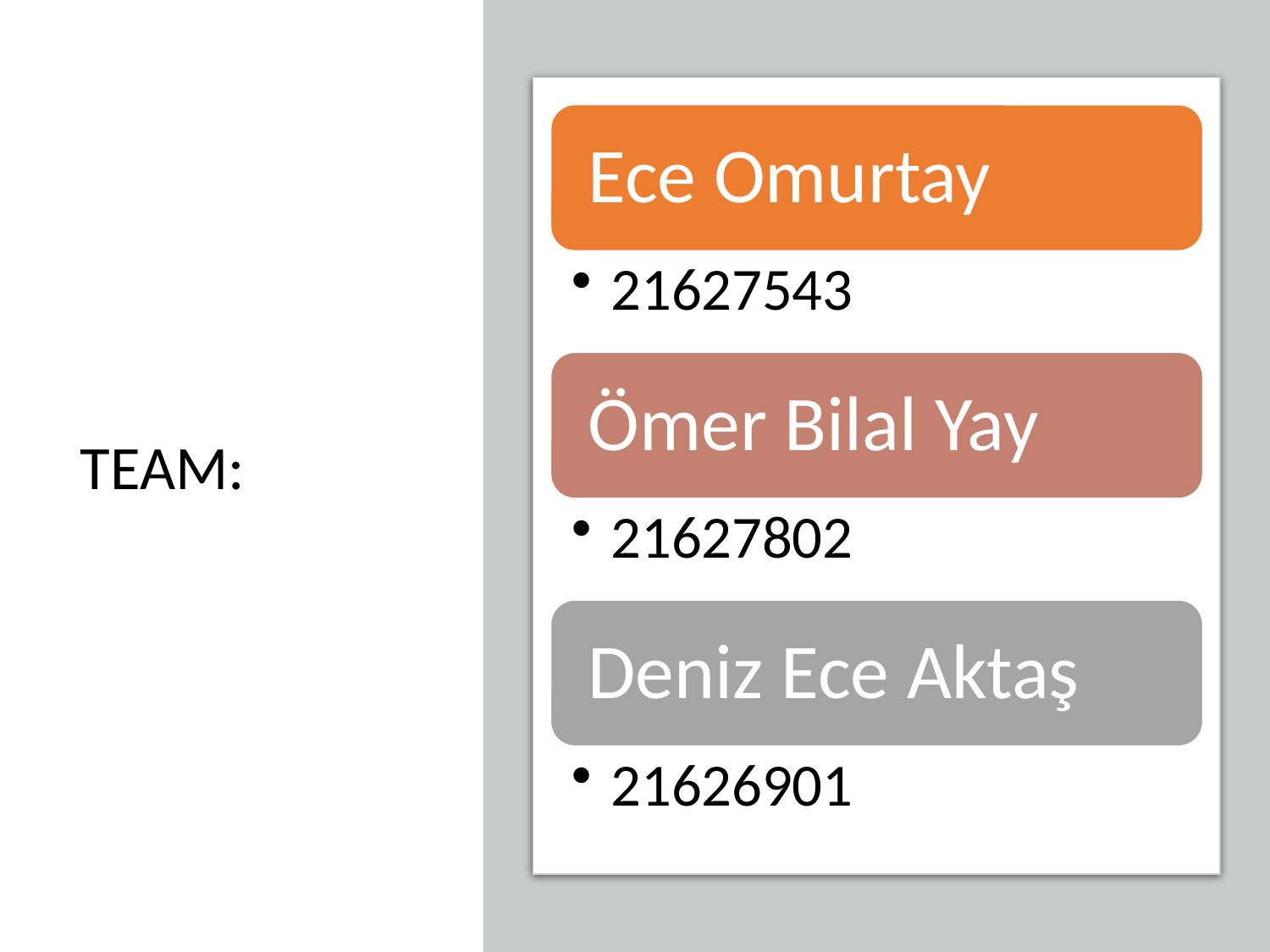

# TEAM:
Ece Omurtay
21627543
Ömer Bilal Yay
21627802
Deniz Ece Aktaş
21626901